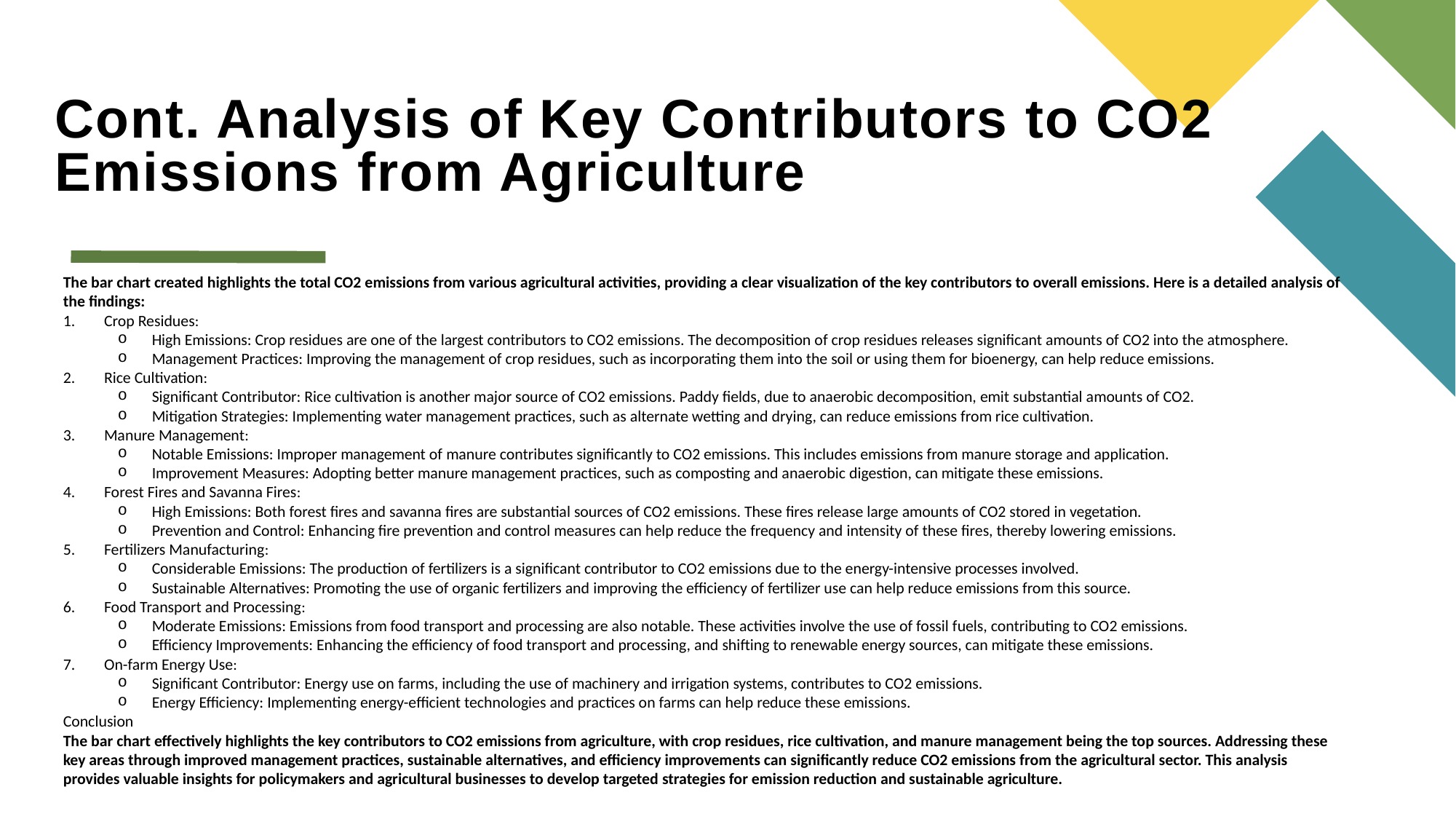

# Cont. Analysis of Key Contributors to CO2 Emissions from Agriculture
The bar chart created highlights the total CO2 emissions from various agricultural activities, providing a clear visualization of the key contributors to overall emissions. Here is a detailed analysis of the findings:
Crop Residues:
High Emissions: Crop residues are one of the largest contributors to CO2 emissions. The decomposition of crop residues releases significant amounts of CO2 into the atmosphere.
Management Practices: Improving the management of crop residues, such as incorporating them into the soil or using them for bioenergy, can help reduce emissions.
Rice Cultivation:
Significant Contributor: Rice cultivation is another major source of CO2 emissions. Paddy fields, due to anaerobic decomposition, emit substantial amounts of CO2.
Mitigation Strategies: Implementing water management practices, such as alternate wetting and drying, can reduce emissions from rice cultivation.
Manure Management:
Notable Emissions: Improper management of manure contributes significantly to CO2 emissions. This includes emissions from manure storage and application.
Improvement Measures: Adopting better manure management practices, such as composting and anaerobic digestion, can mitigate these emissions.
Forest Fires and Savanna Fires:
High Emissions: Both forest fires and savanna fires are substantial sources of CO2 emissions. These fires release large amounts of CO2 stored in vegetation.
Prevention and Control: Enhancing fire prevention and control measures can help reduce the frequency and intensity of these fires, thereby lowering emissions.
Fertilizers Manufacturing:
Considerable Emissions: The production of fertilizers is a significant contributor to CO2 emissions due to the energy-intensive processes involved.
Sustainable Alternatives: Promoting the use of organic fertilizers and improving the efficiency of fertilizer use can help reduce emissions from this source.
Food Transport and Processing:
Moderate Emissions: Emissions from food transport and processing are also notable. These activities involve the use of fossil fuels, contributing to CO2 emissions.
Efficiency Improvements: Enhancing the efficiency of food transport and processing, and shifting to renewable energy sources, can mitigate these emissions.
On-farm Energy Use:
Significant Contributor: Energy use on farms, including the use of machinery and irrigation systems, contributes to CO2 emissions.
Energy Efficiency: Implementing energy-efficient technologies and practices on farms can help reduce these emissions.
Conclusion
The bar chart effectively highlights the key contributors to CO2 emissions from agriculture, with crop residues, rice cultivation, and manure management being the top sources. Addressing these key areas through improved management practices, sustainable alternatives, and efficiency improvements can significantly reduce CO2 emissions from the agricultural sector. This analysis provides valuable insights for policymakers and agricultural businesses to develop targeted strategies for emission reduction and sustainable agriculture.